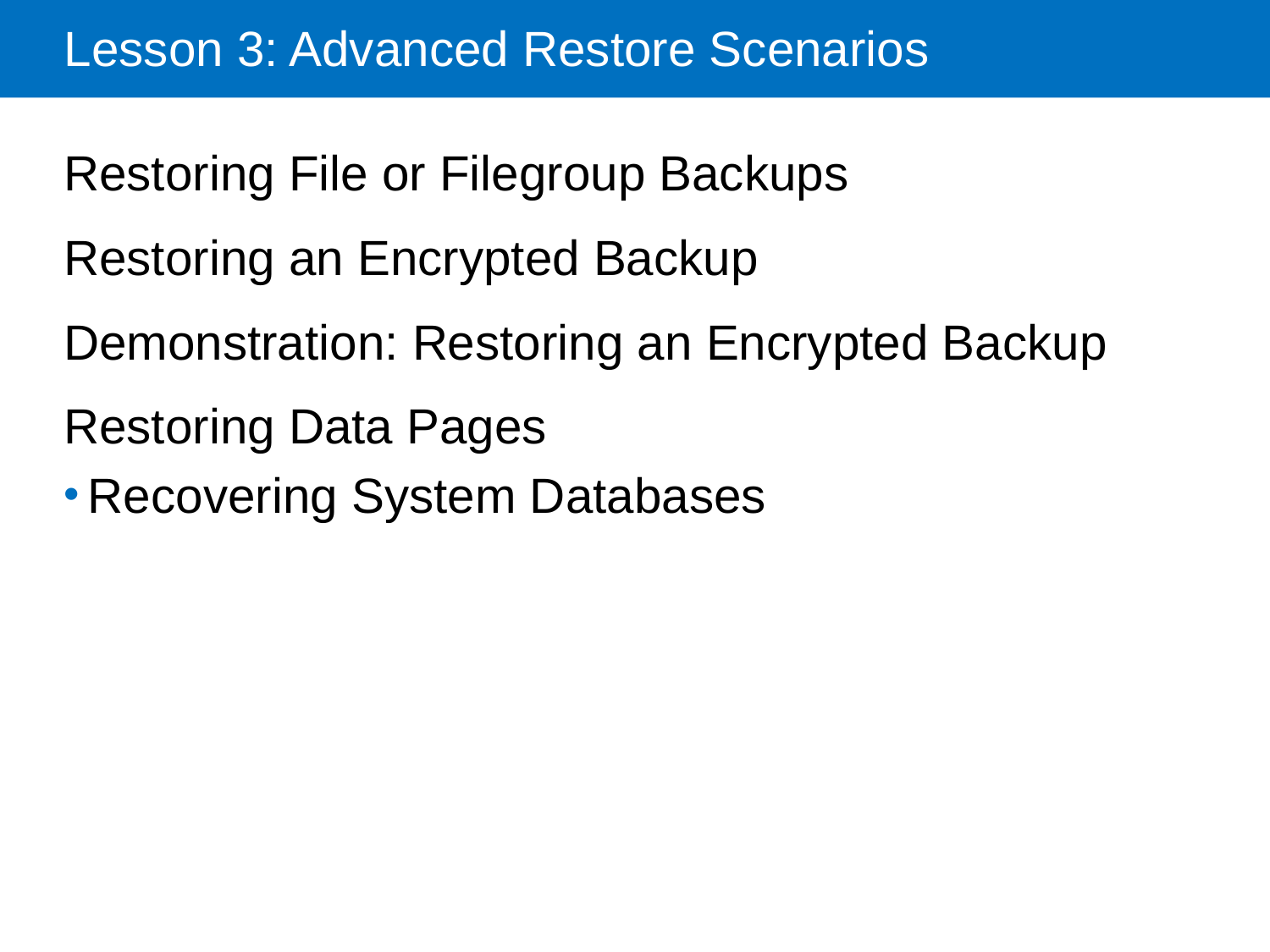

# Lesson 3: Advanced Restore Scenarios
Restoring File or Filegroup Backups
Restoring an Encrypted Backup
Demonstration: Restoring an Encrypted Backup
Restoring Data Pages
Recovering System Databases